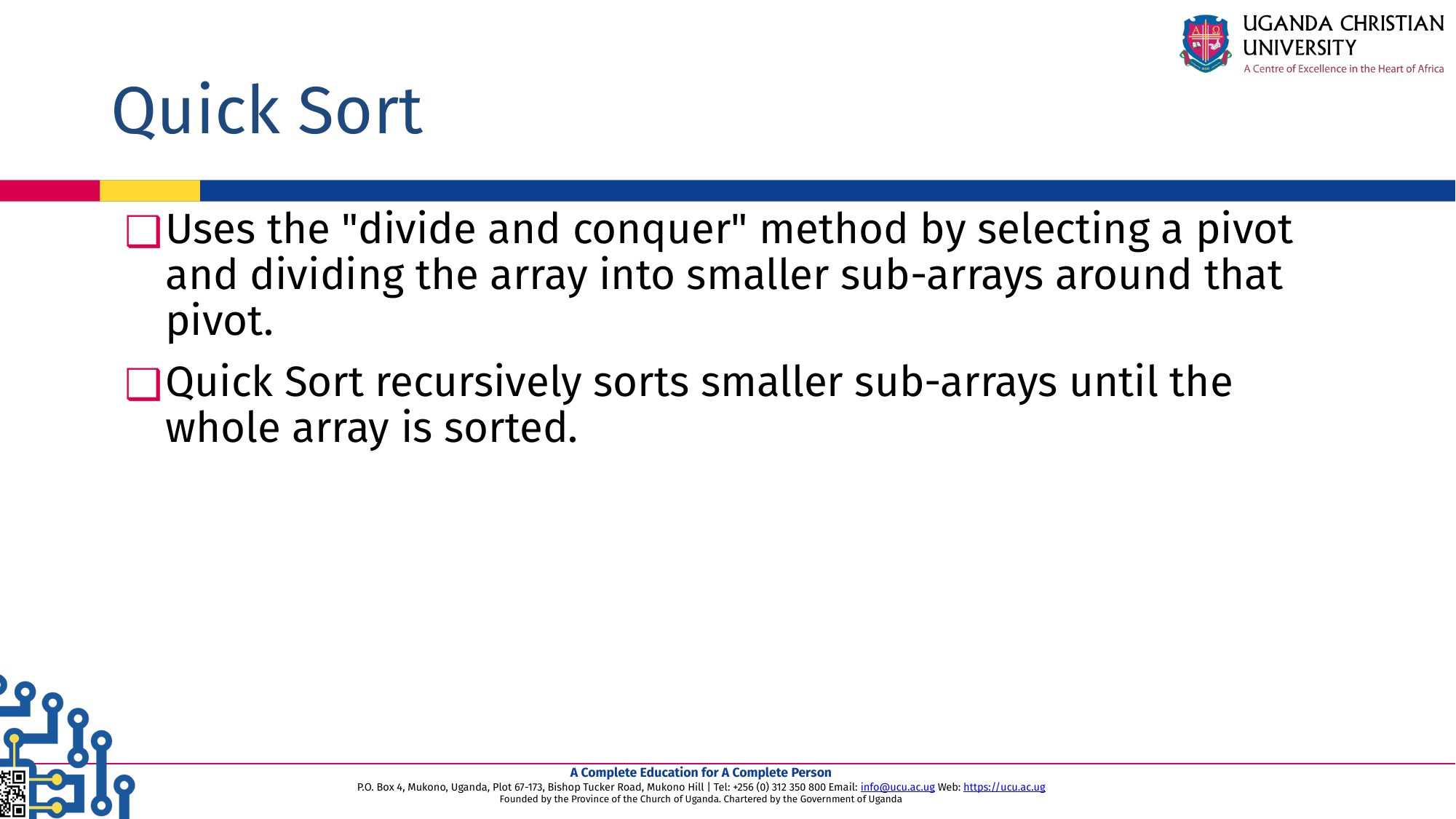

# Quick Sort
Uses the "divide and conquer" method by selecting a pivot and dividing the array into smaller sub-arrays around that pivot.
Quick Sort recursively sorts smaller sub-arrays until the whole array is sorted.